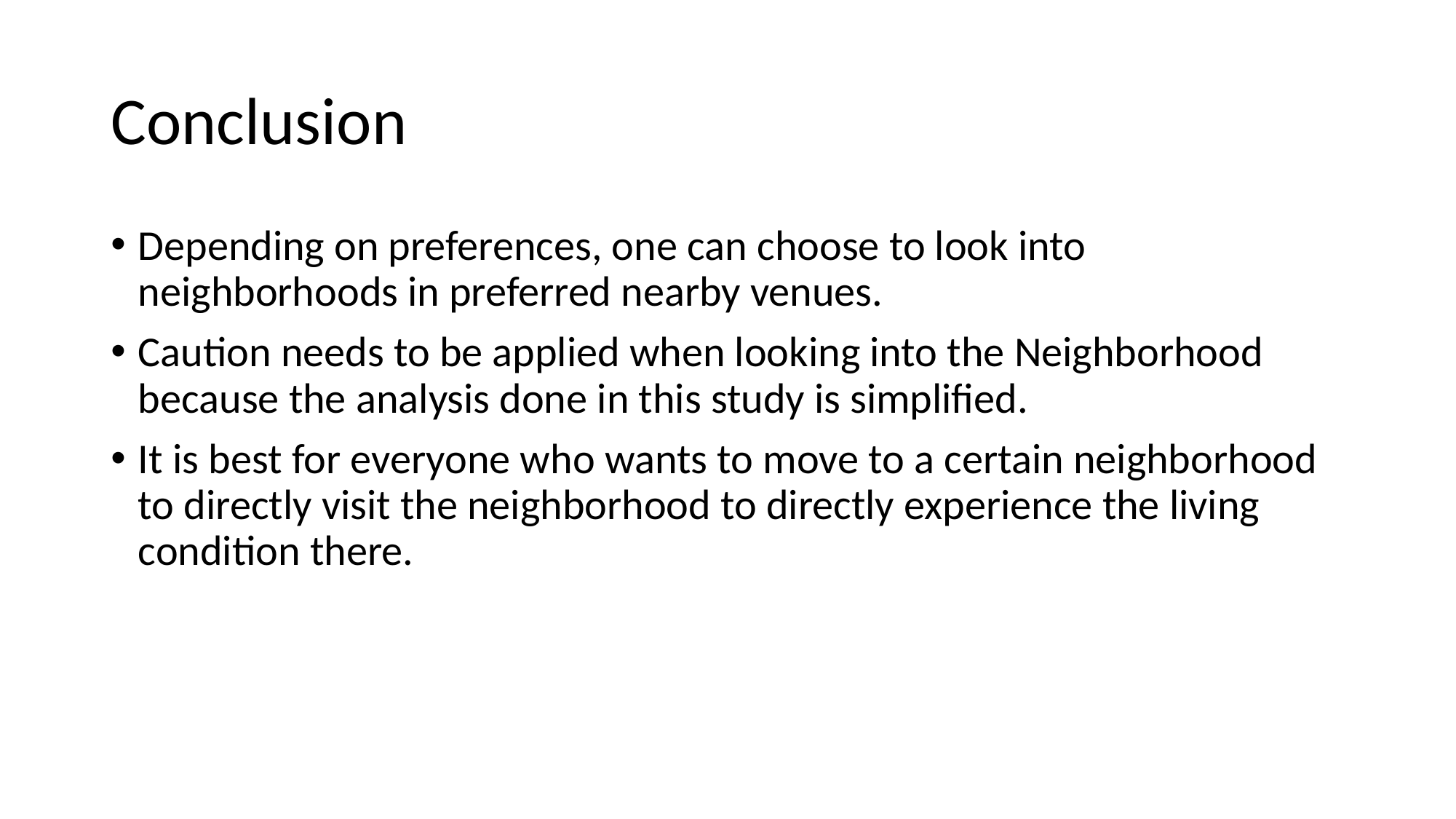

# Conclusion
Depending on preferences, one can choose to look into neighborhoods in preferred nearby venues.
Caution needs to be applied when looking into the Neighborhood because the analysis done in this study is simplified.
It is best for everyone who wants to move to a certain neighborhood to directly visit the neighborhood to directly experience the living condition there.